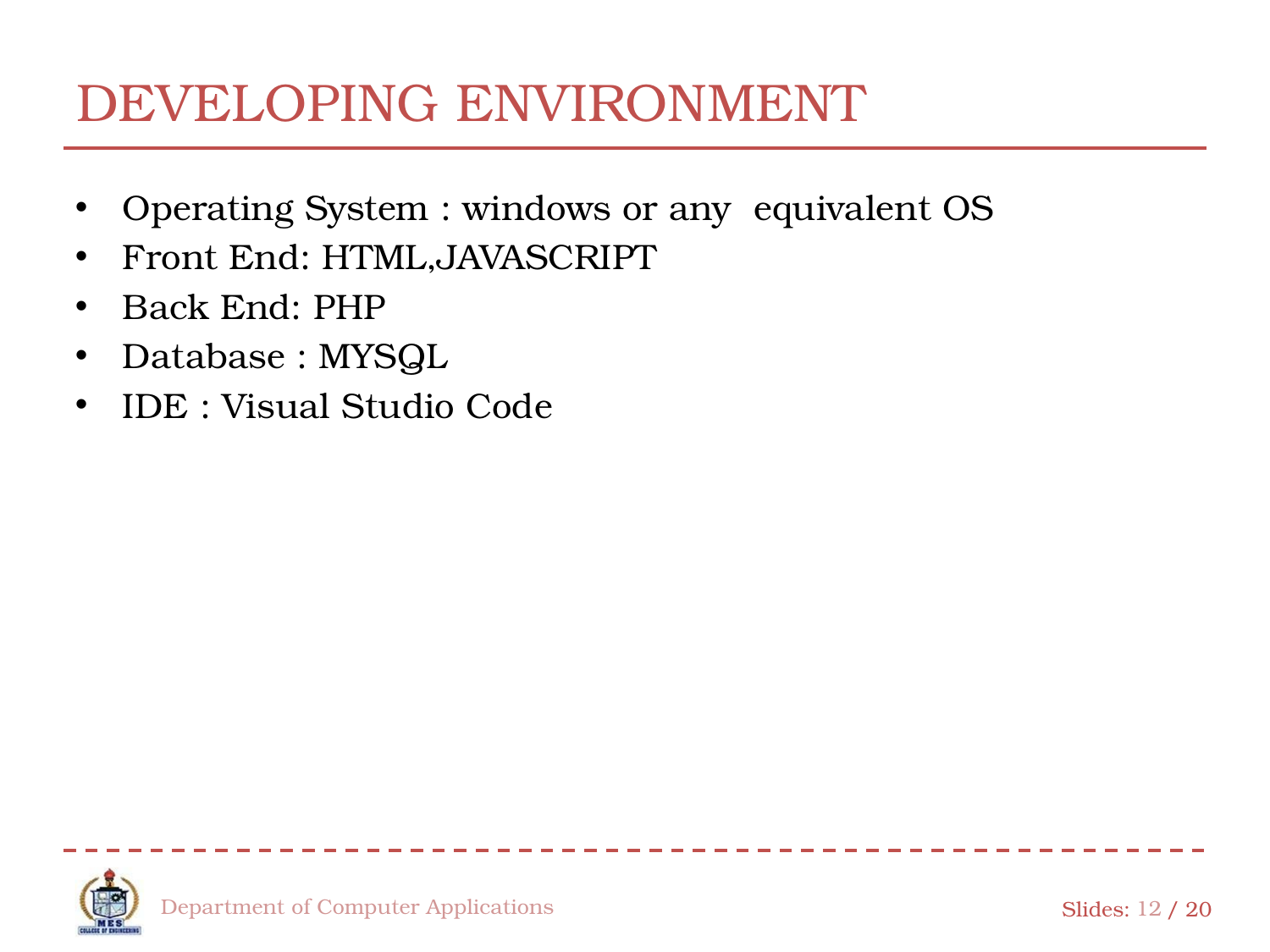

# DEVELOPING ENVIRONMENT
Operating System : windows or any  equivalent OS
Front End: HTML,JAVASCRIPT
Back End: PHP
Database : MYSQL
IDE : Visual Studio Code

Department of Computer Applications
12